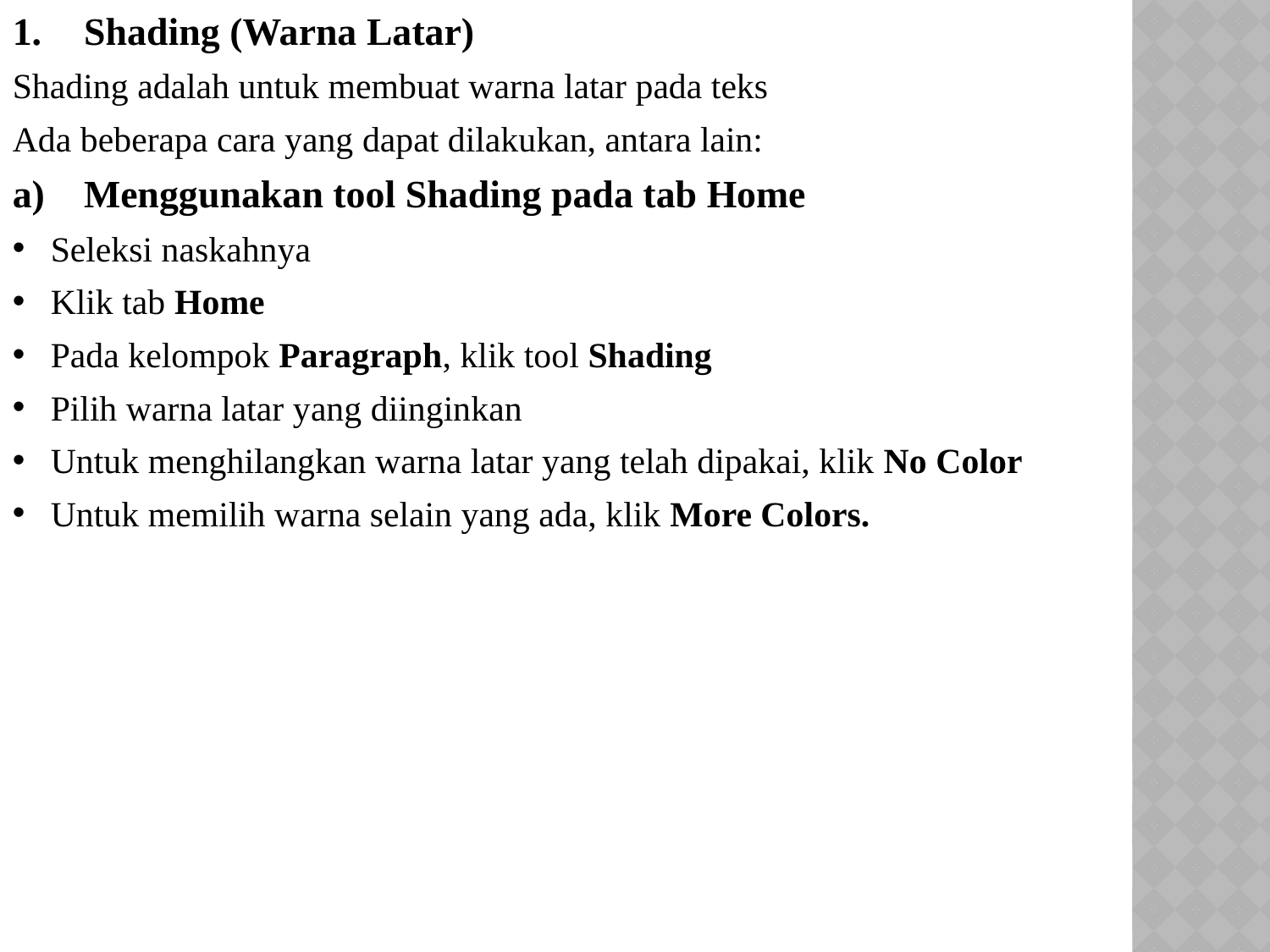

Shading (Warna Latar)
Shading adalah untuk membuat warna latar pada teks
Ada beberapa cara yang dapat dilakukan, antara lain:
Menggunakan tool Shading pada tab Home
Seleksi naskahnya
Klik tab Home
Pada kelompok Paragraph, klik tool Shading
Pilih warna latar yang diinginkan
Untuk menghilangkan warna latar yang telah dipakai, klik No Color
Untuk memilih warna selain yang ada, klik More Colors.